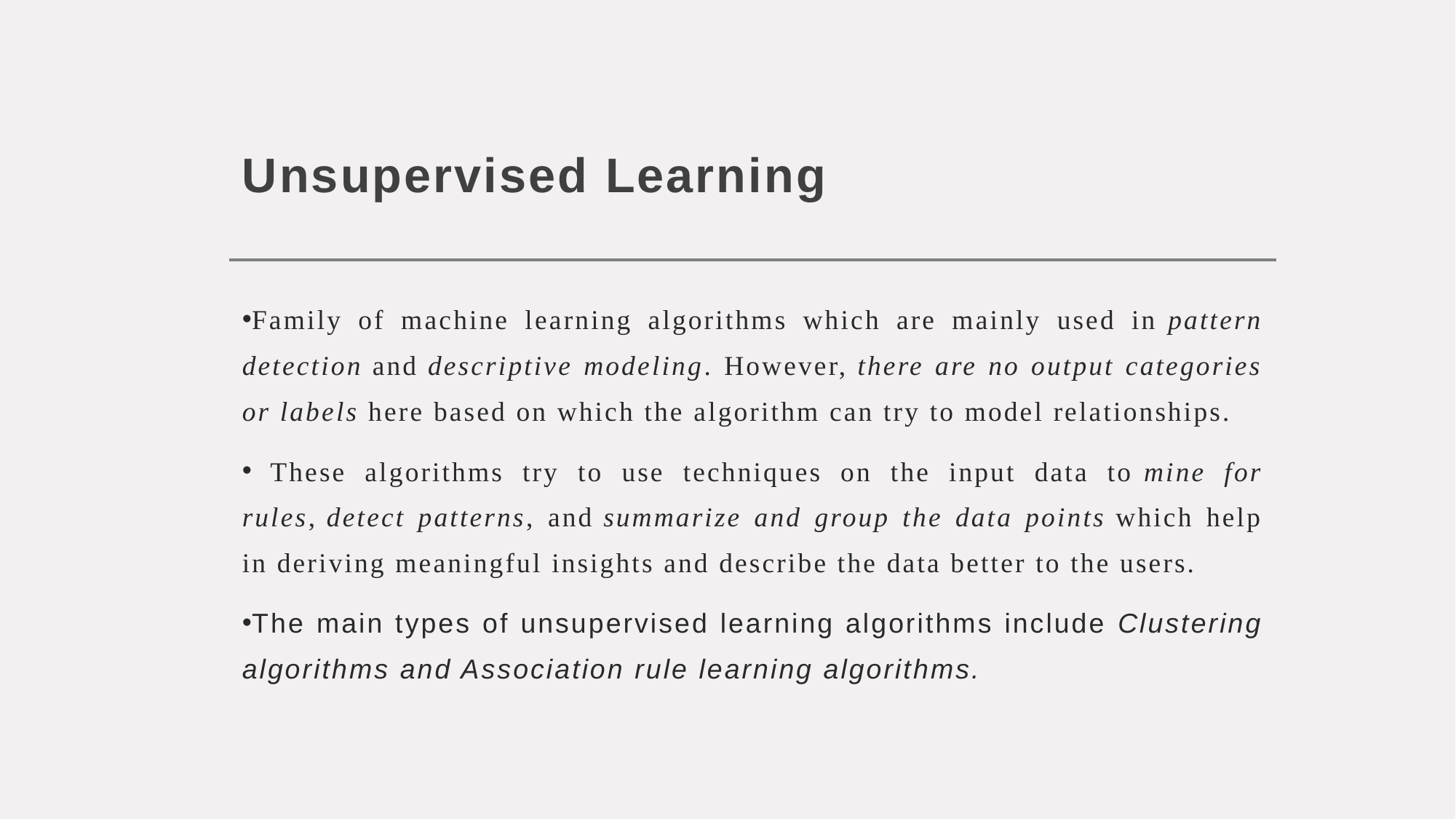

# Unsupervised Learning
Family of machine learning algorithms which are mainly used in pattern detection and descriptive modeling. However, there are no output categories or labels here based on which the algorithm can try to model relationships.
 These algorithms try to use techniques on the input data to mine for rules, detect patterns, and summarize and group the data points which help in deriving meaningful insights and describe the data better to the users.
The main types of unsupervised learning algorithms include Clustering algorithms and Association rule learning algorithms.